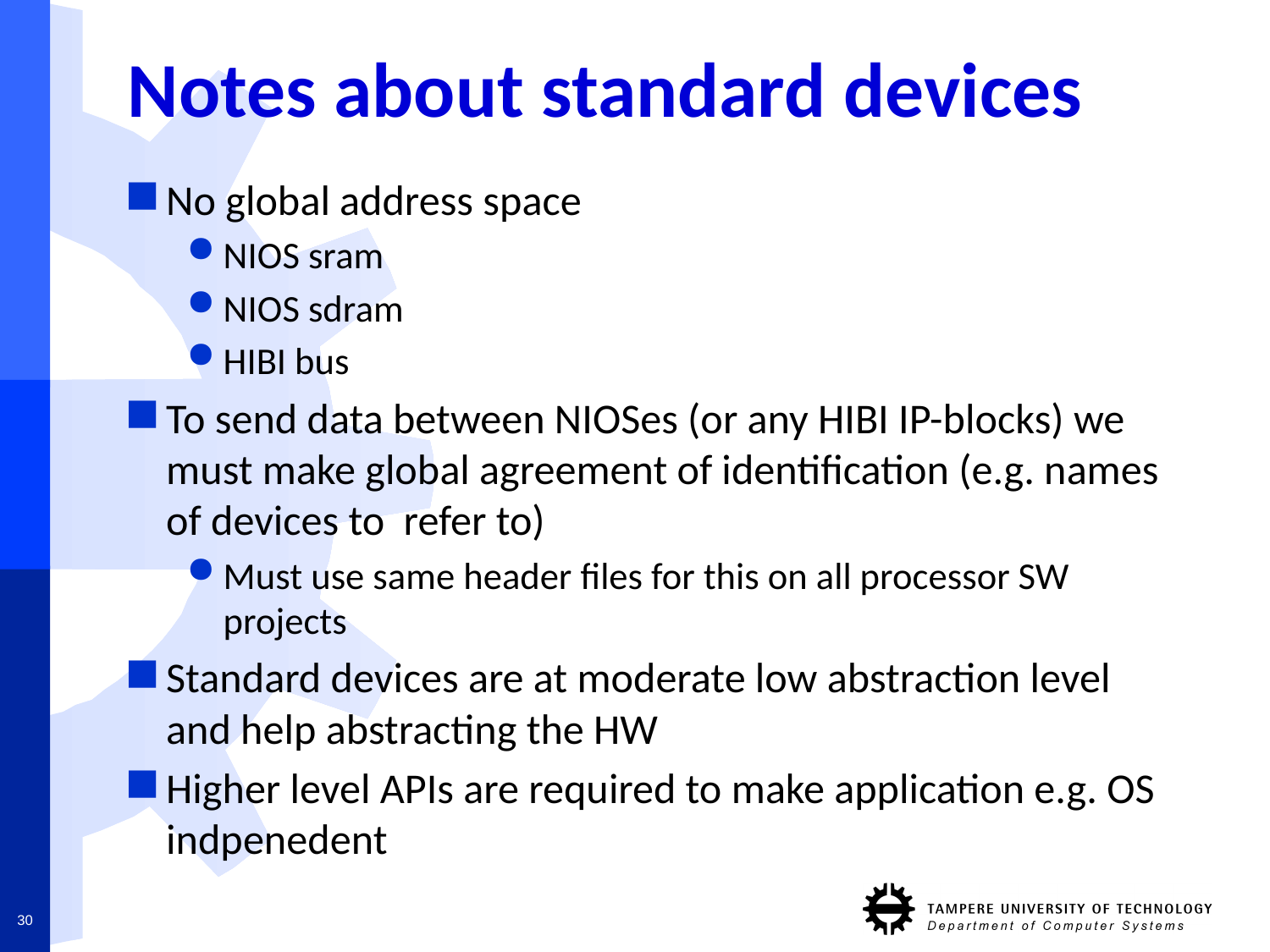

# Notes about standard devices
No global address space
NIOS sram
NIOS sdram
HIBI bus
To send data between NIOSes (or any HIBI IP-blocks) we must make global agreement of identification (e.g. names of devices to  refer to)
Must use same header files for this on all processor SW projects
Standard devices are at moderate low abstraction level and help abstracting the HW
Higher level APIs are required to make application e.g. OS indpenedent
30